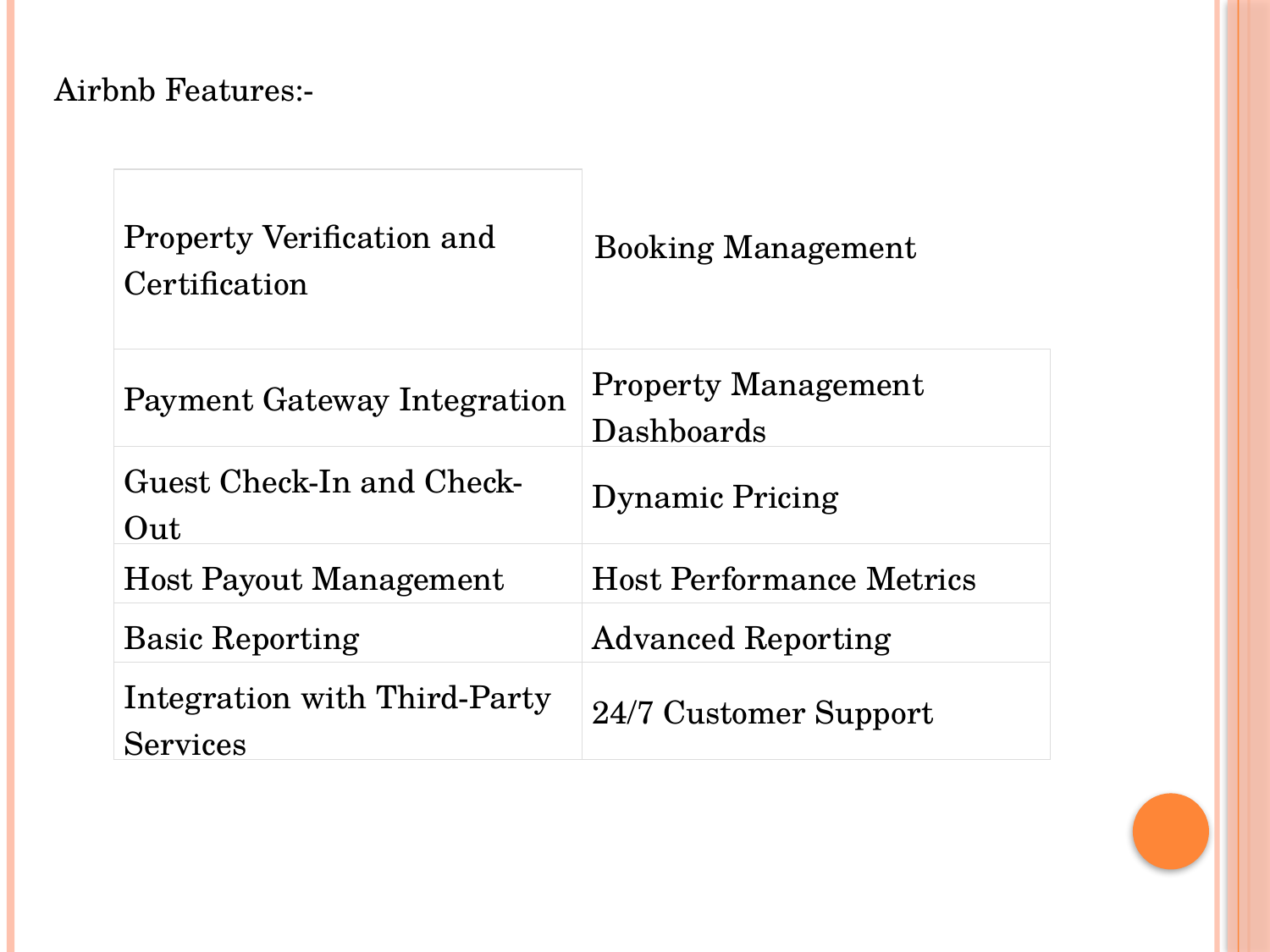

Airbnb Features:-

| Property Verification and Certification | Booking Management |
| --- | --- |
| Payment Gateway Integration | Property Management Dashboards |
| Guest Check-In and Check-Out | Dynamic Pricing |
| Host Payout Management | Host Performance Metrics |
| Basic Reporting | Advanced Reporting |
| Integration with Third-Party Services | 24/7 Customer Support |